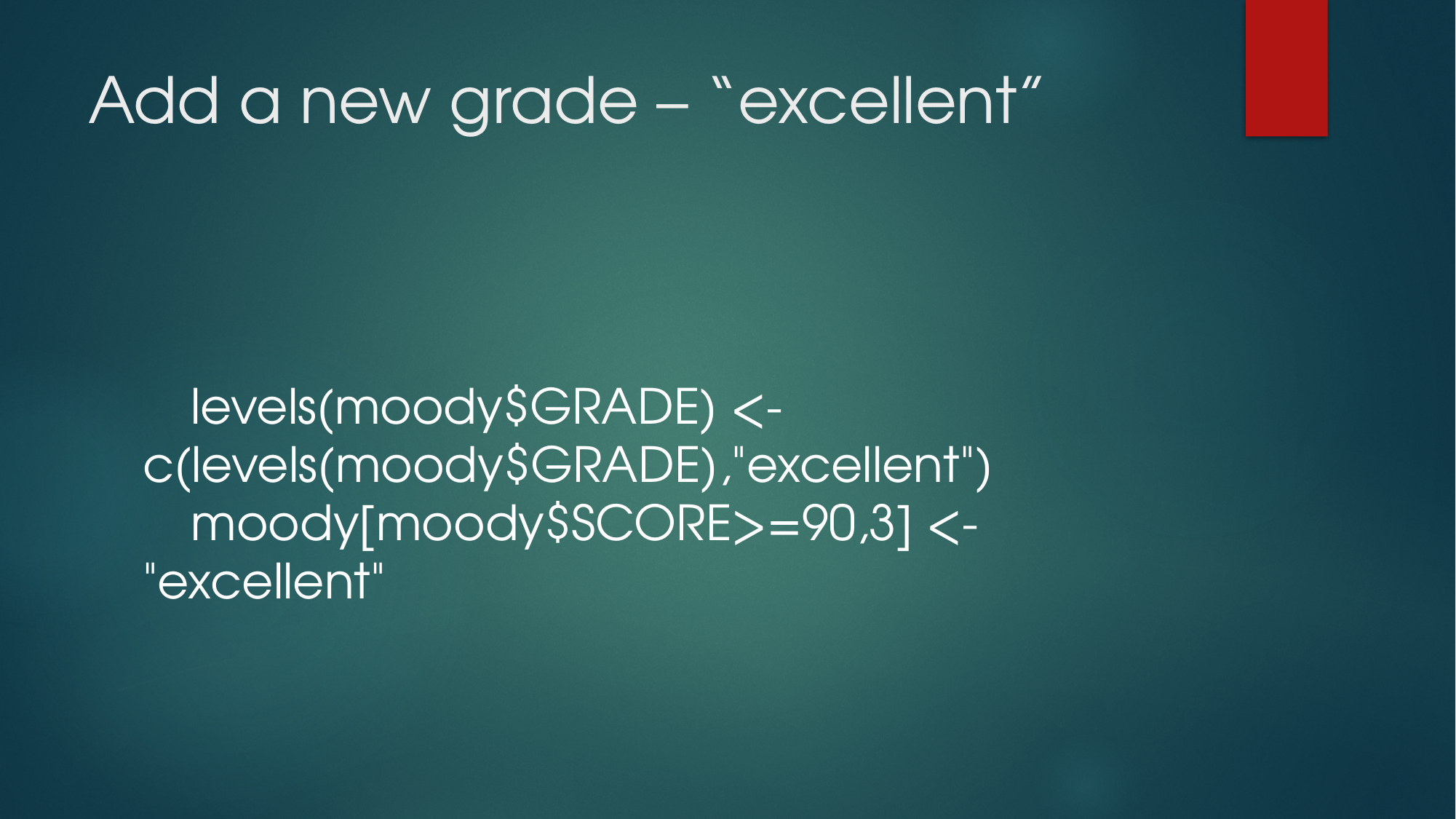

# Add a new grade – “excellent”

 levels(moody$GRADE) <- c(levels(moody$GRADE),"excellent")
 moody[moody$SCORE>=90,3] <- "excellent"